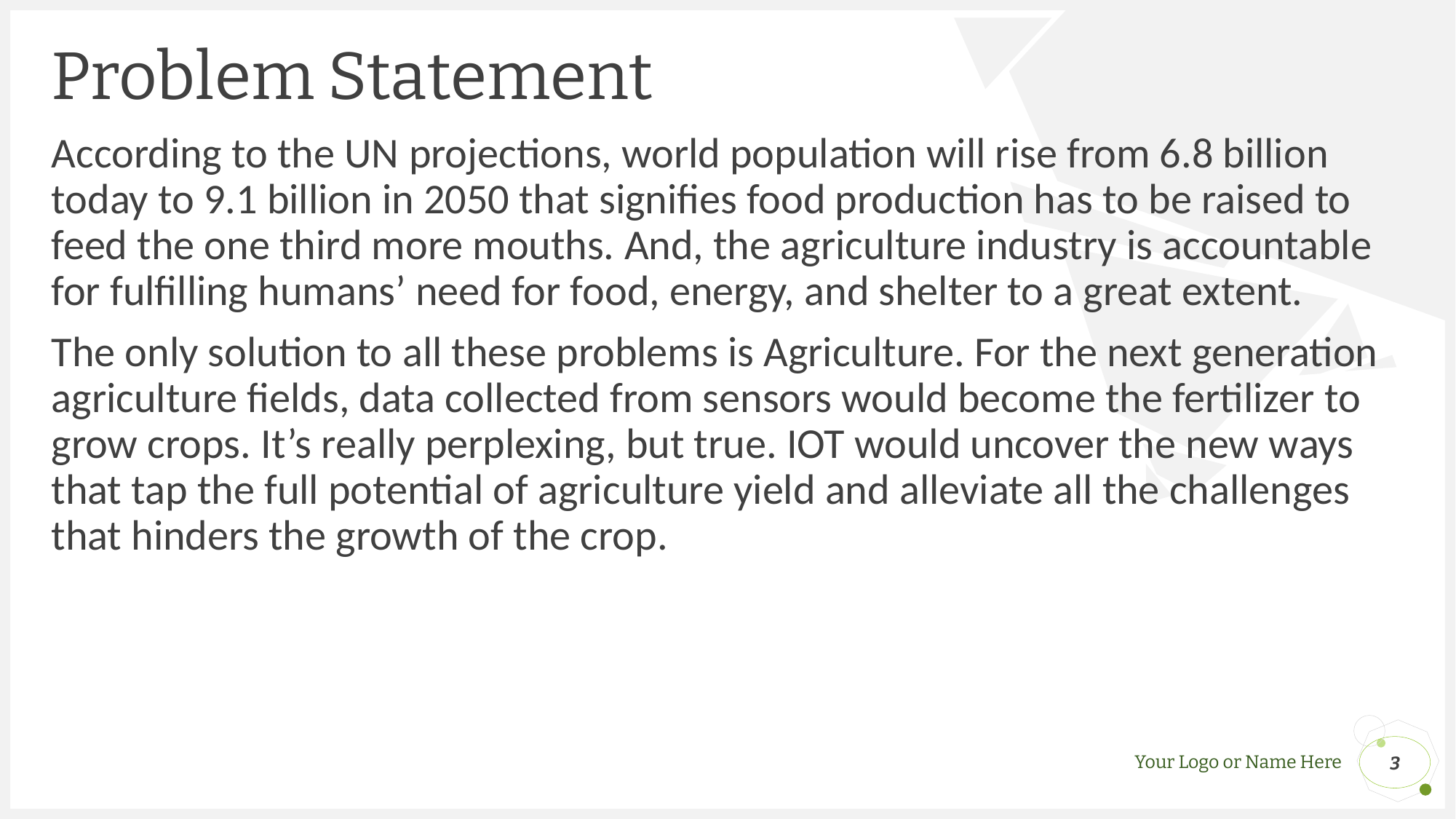

# Problem Statement
According to the UN projections, world population will rise from 6.8 billion today to 9.1 billion in 2050 that signifies food production has to be raised to feed the one third more mouths. And, the agriculture industry is accountable for fulfilling humans’ need for food, energy, and shelter to a great extent.
The only solution to all these problems is Agriculture. For the next generation agriculture fields, data collected from sensors would become the fertilizer to grow crops. It’s really perplexing, but true. IOT would uncover the new ways that tap the full potential of agriculture yield and alleviate all the challenges that hinders the growth of the crop.
3